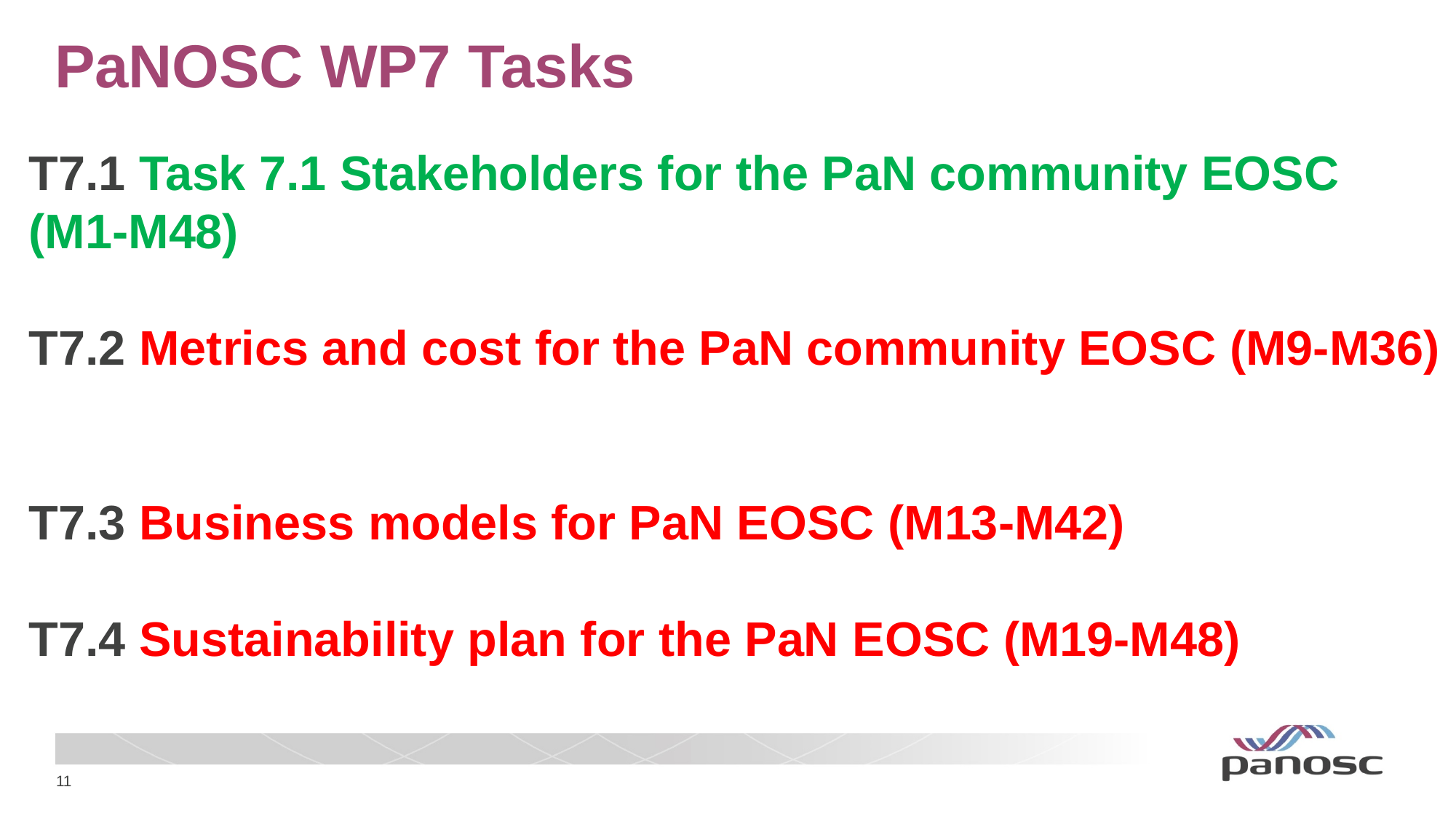

PaNOSC WP7 Tasks
T7.1 Task 7.1 Stakeholders for the PaN community EOSC (M1-M48)
T7.2 Metrics and cost for the PaN community EOSC (M9-M36)
T7.3 Business models for PaN EOSC (M13-M42)
T7.4 Sustainability plan for the PaN EOSC (M19-M48)